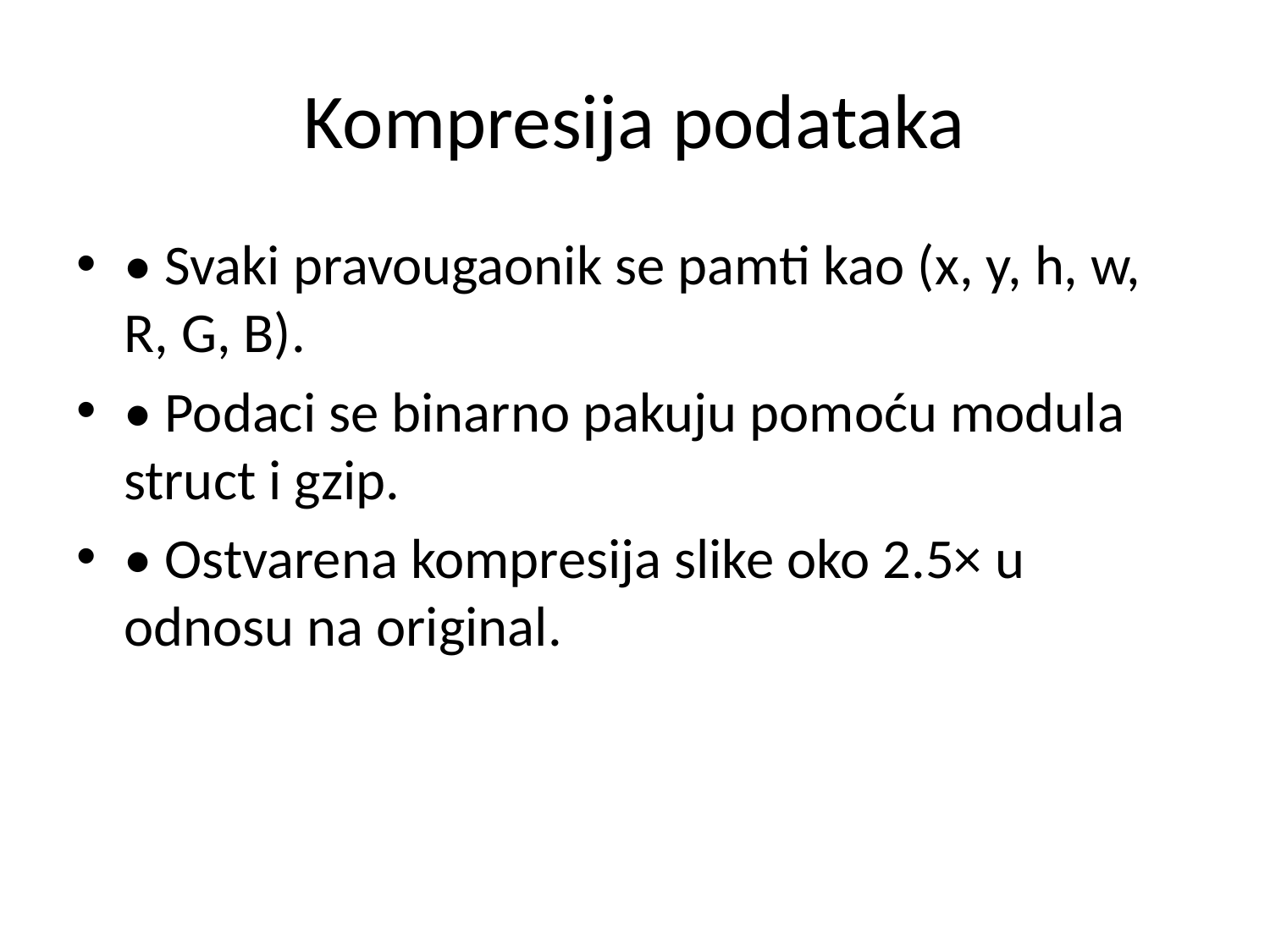

# Kompresija podataka
• Svaki pravougaonik se pamti kao (x, y, h, w, R, G, B).
• Podaci se binarno pakuju pomoću modula struct i gzip.
• Ostvarena kompresija slike oko 2.5× u odnosu na original.